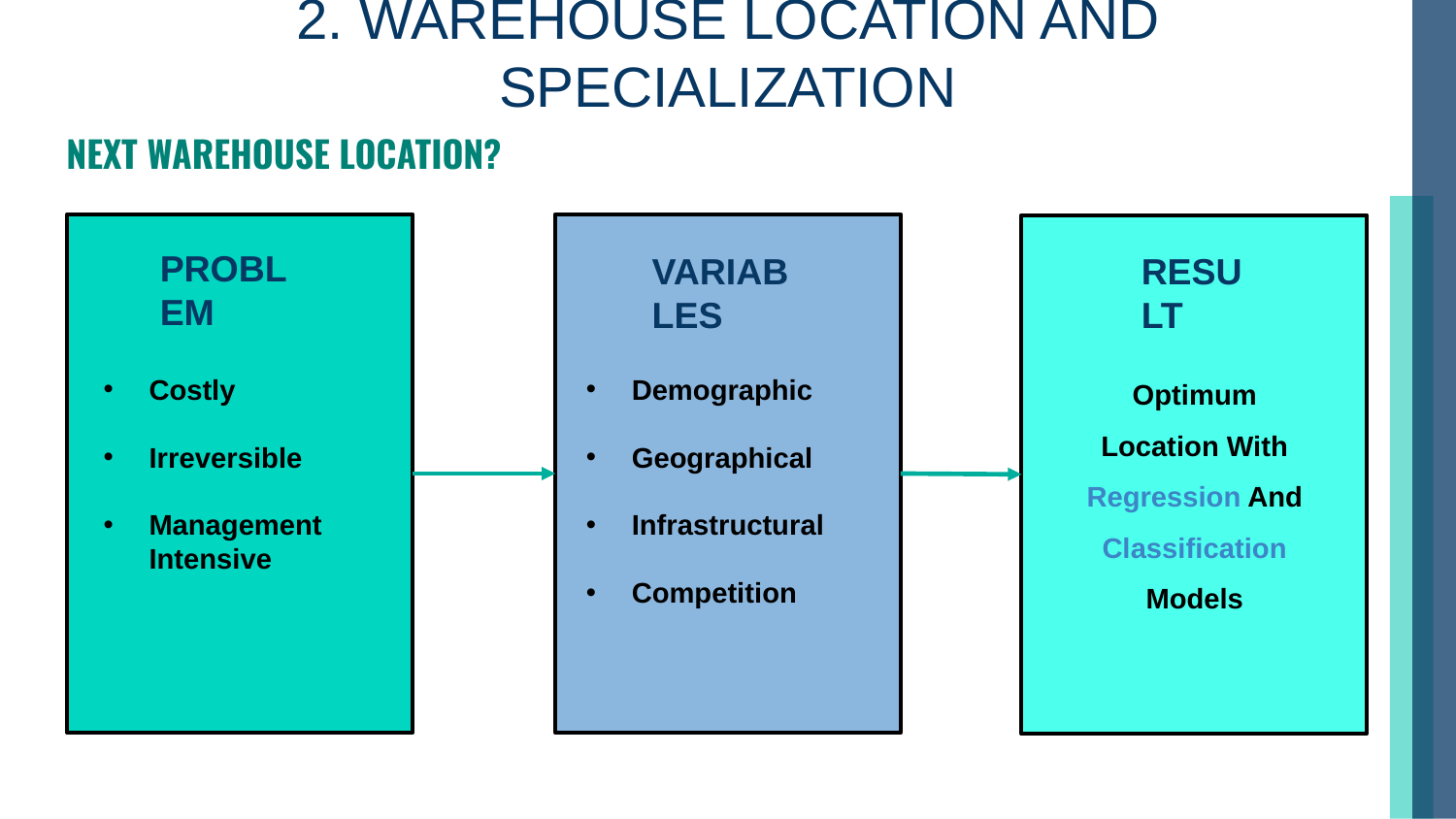

2. WAREHOUSE LOCATION AND SPECIALIZATION
NEXT WAREHOUSE LOCATION?

VARIABLES
Demographic

Geographical

Infrastructural

Competition

RESULT
PROBLEM
Optimum Location With Regression And Classification Models
Costly

Irreversible

Management Intensive